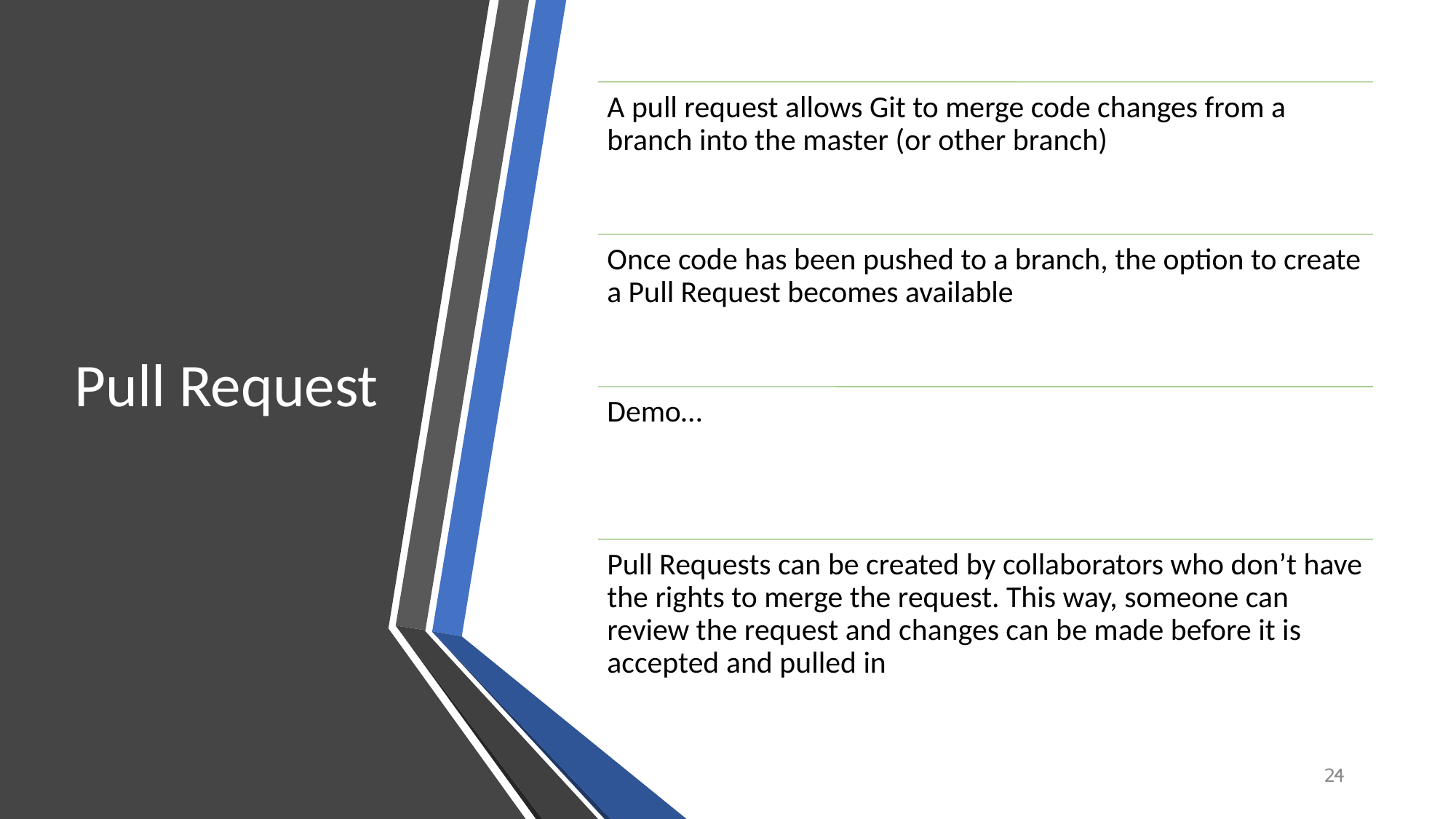

# Pull Request
A pull request allows Git to merge code changes from a branch into the master (or other branch)
Once code has been pushed to a branch, the option to create a Pull Request becomes available
Demo…
Pull Requests can be created by collaborators who don’t have the rights to merge the request. This way, someone can review the request and changes can be made before it is accepted and pulled in

24